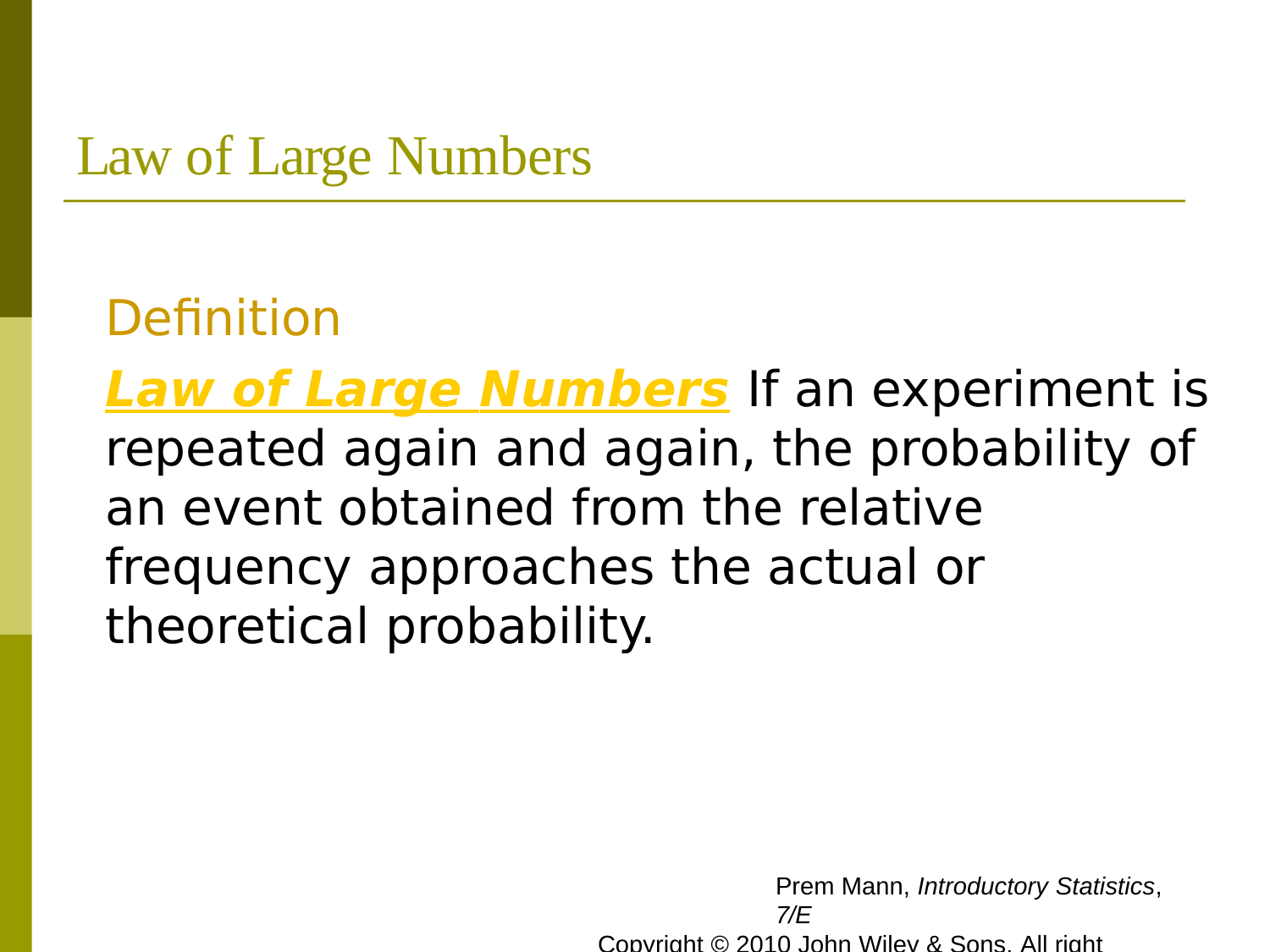

# Law of Large Numbers
Definition
Law of Large Numbers If an experiment is repeated again and again, the probability of an event obtained from the relative frequency approaches the actual or theoretical probability.
Prem Mann, Introductory Statistics, 7/E
Copyright © 2010 John Wiley & Sons. All right reserved